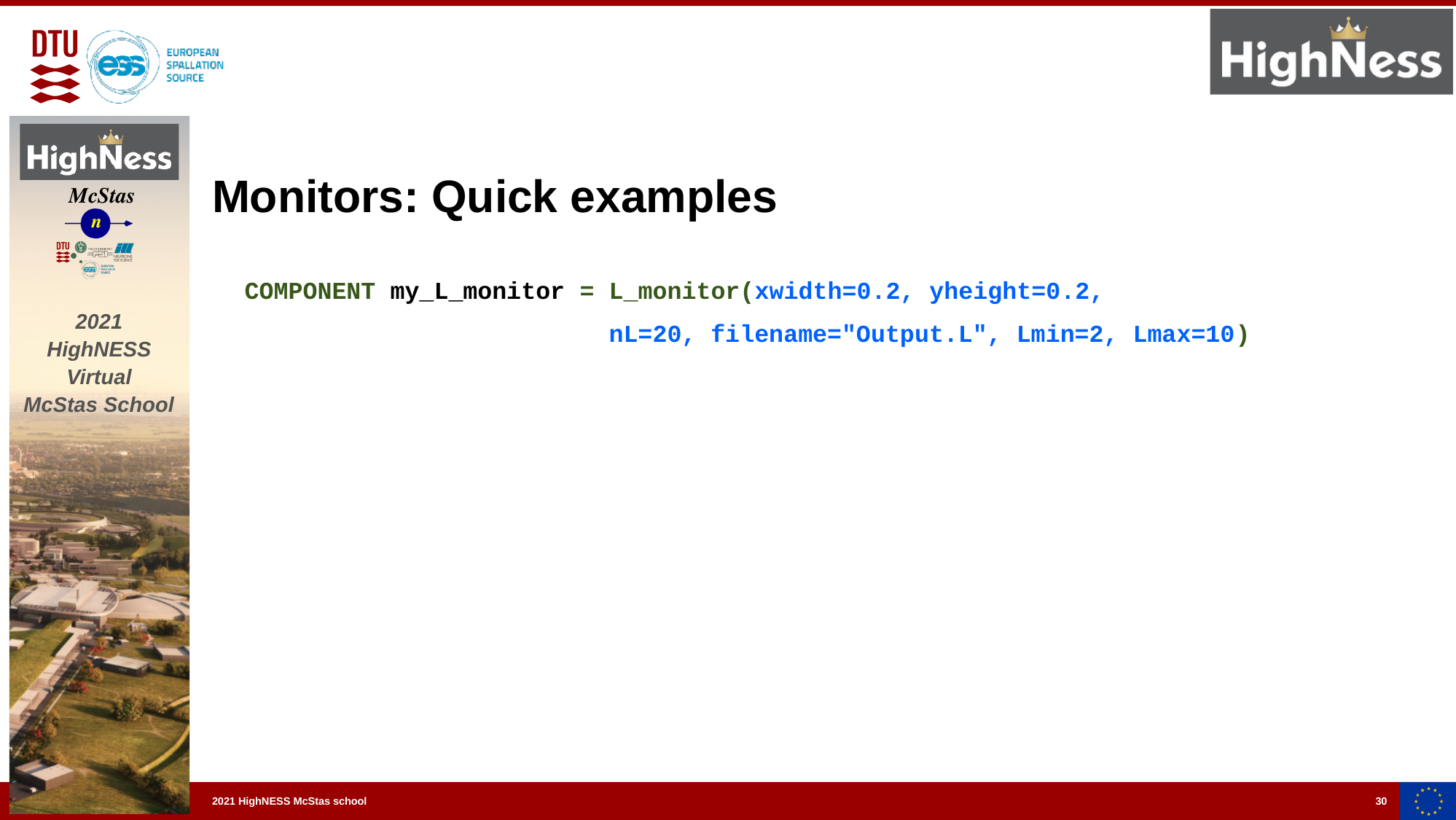

Monitors: Quick examples
COMPONENT my_L_monitor = L_monitor(xwidth=0.2, yheight=0.2,
                         nL=20, filename="Output.L", Lmin=2, Lmax=10)
30